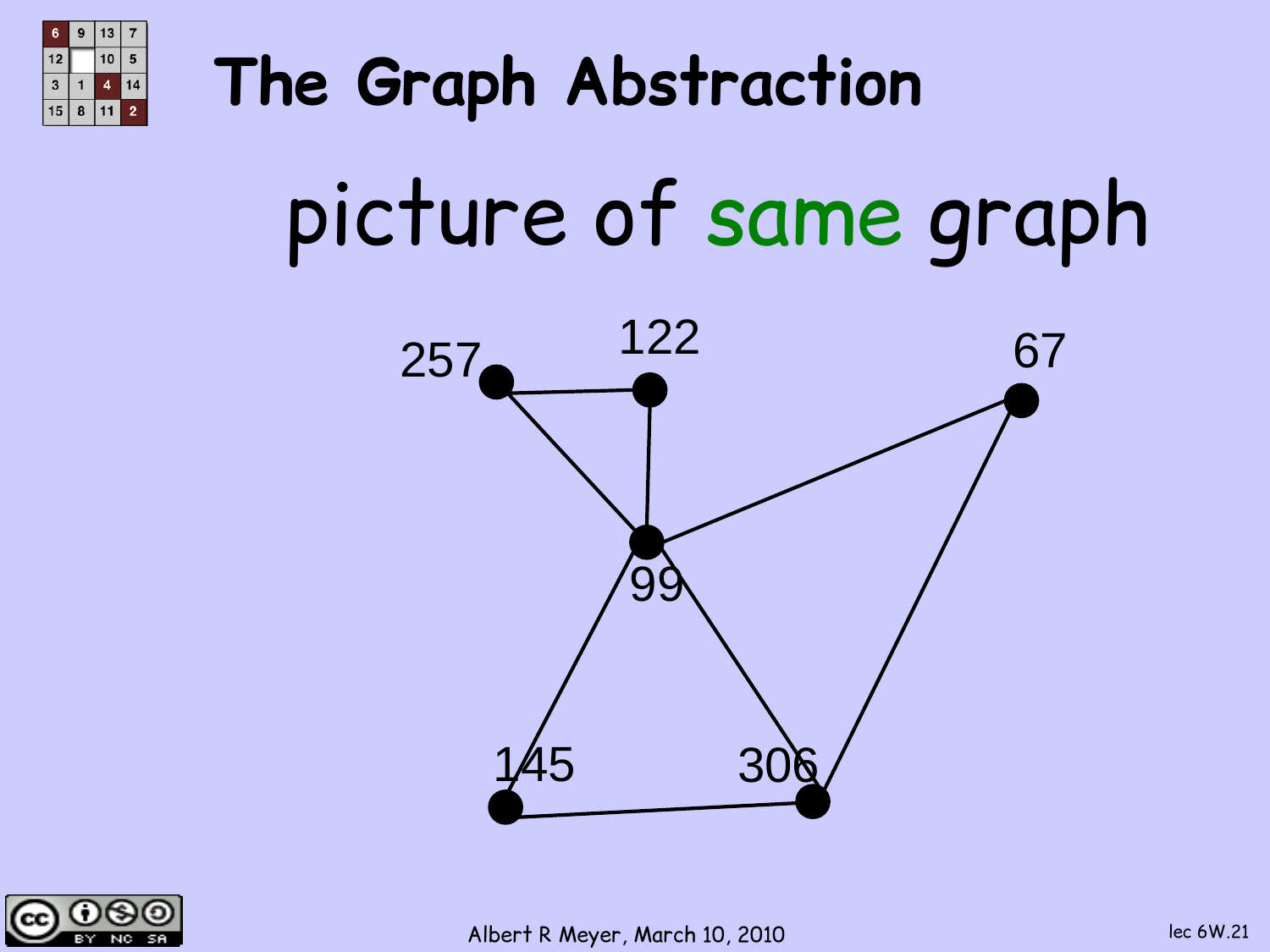

# The Graph Abstraction
picture of same graph
122

67

257

99
145

306

lec 6W.21